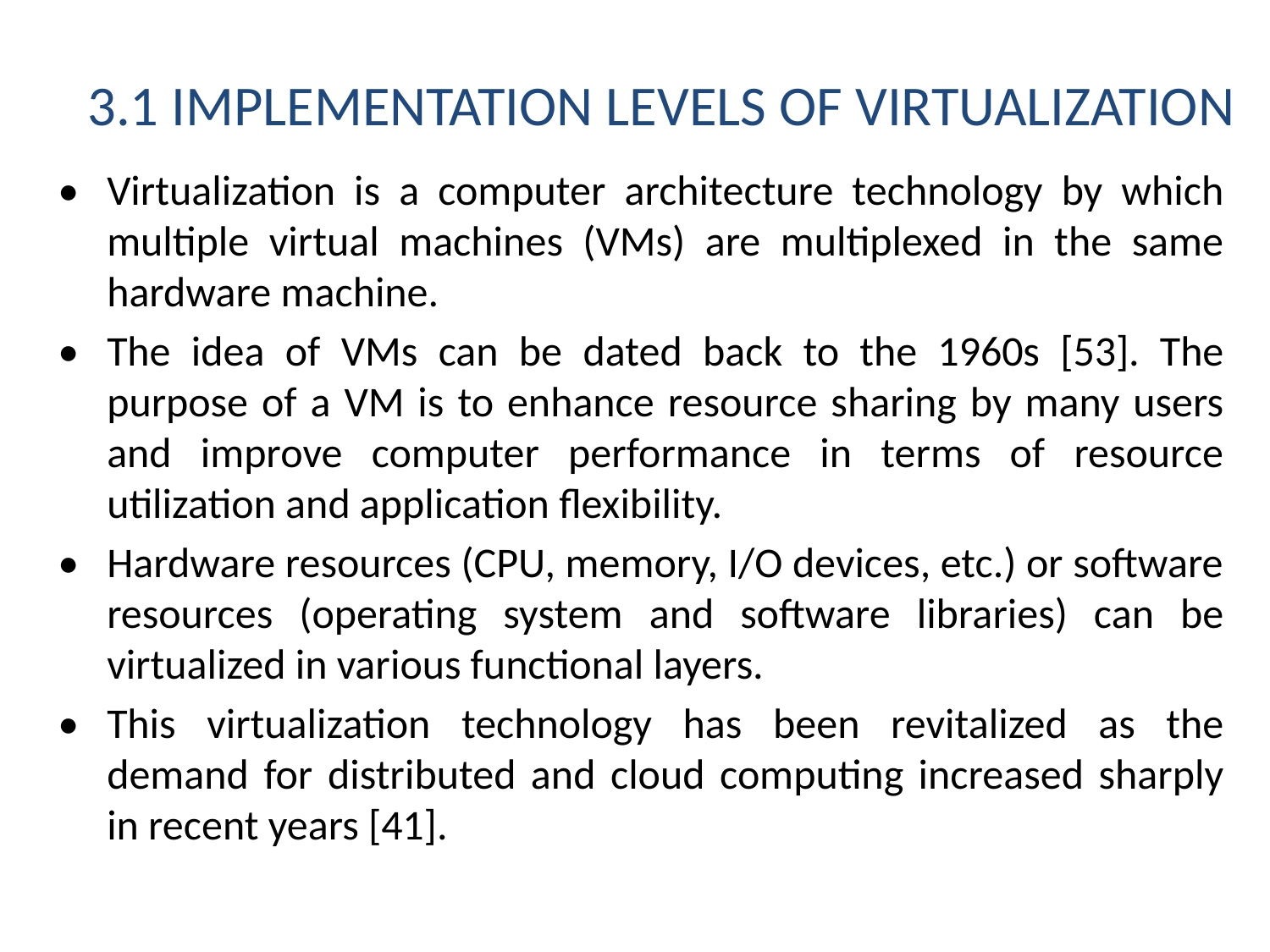

# 3.1 IMPLEMENTATION LEVELS OF VIRTUALIZATION
•	Virtualization is a computer architecture technology by which multiple virtual machines (VMs) are multiplexed in the same hardware machine.
•	The idea of VMs can be dated back to the 1960s [53]. The purpose of a VM is to enhance resource sharing by many users and improve computer performance in terms of resource utilization and application flexibility.
•	Hardware resources (CPU, memory, I/O devices, etc.) or software resources (operating system and software libraries) can be virtualized in various functional layers.
•	This virtualization technology has been revitalized as the demand for distributed and cloud computing increased sharply in recent years [41].